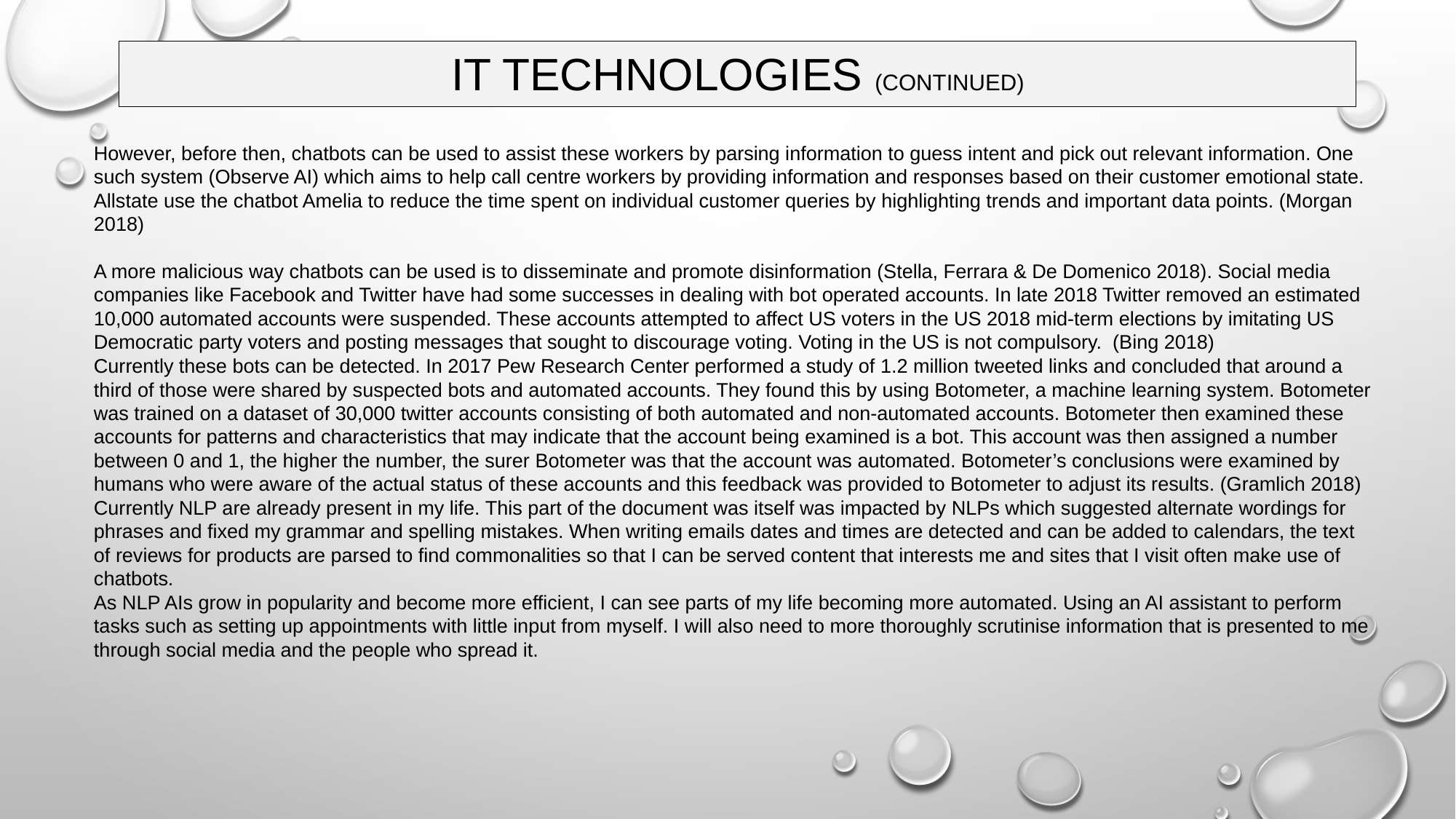

IT Technologies (continued)
However, before then, chatbots can be used to assist these workers by parsing information to guess intent and pick out relevant information. One such system (Observe AI) which aims to help call centre workers by providing information and responses based on their customer emotional state. Allstate use the chatbot Amelia to reduce the time spent on individual customer queries by highlighting trends and important data points. (Morgan 2018)

A more malicious way chatbots can be used is to disseminate and promote disinformation (Stella, Ferrara & De Domenico 2018). Social media companies like Facebook and Twitter have had some successes in dealing with bot operated accounts. In late 2018 Twitter removed an estimated 10,000 automated accounts were suspended. These accounts attempted to affect US voters in the US 2018 mid-term elections by imitating US Democratic party voters and posting messages that sought to discourage voting. Voting in the US is not compulsory.  (Bing 2018)
Currently these bots can be detected. In 2017 Pew Research Center performed a study of 1.2 million tweeted links and concluded that around a third of those were shared by suspected bots and automated accounts. They found this by using Botometer, a machine learning system. Botometer was trained on a dataset of 30,000 twitter accounts consisting of both automated and non-automated accounts. Botometer then examined these accounts for patterns and characteristics that may indicate that the account being examined is a bot. This account was then assigned a number between 0 and 1, the higher the number, the surer Botometer was that the account was automated. Botometer’s conclusions were examined by humans who were aware of the actual status of these accounts and this feedback was provided to Botometer to adjust its results. (Gramlich 2018)
Currently NLP are already present in my life. This part of the document was itself was impacted by NLPs which suggested alternate wordings for phrases and fixed my grammar and spelling mistakes. When writing emails dates and times are detected and can be added to calendars, the text of reviews for products are parsed to find commonalities so that I can be served content that interests me and sites that I visit often make use of chatbots.
As NLP AIs grow in popularity and become more efficient, I can see parts of my life becoming more automated. Using an AI assistant to perform tasks such as setting up appointments with little input from myself. I will also need to more thoroughly scrutinise information that is presented to me through social media and the people who spread it.